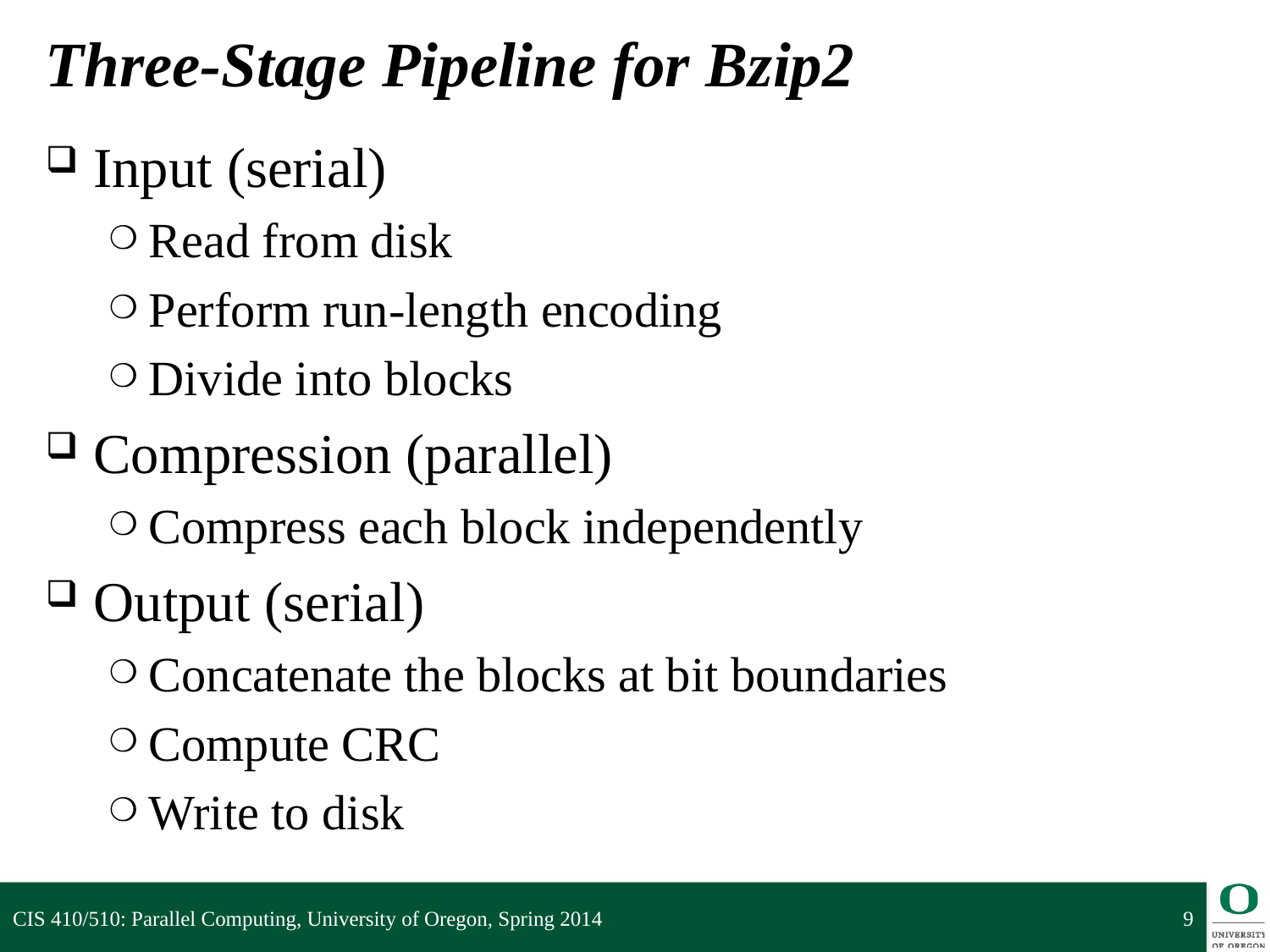

# Three-Stage Pipeline for Bzip2
Input (serial)
Read from disk
Perform run-length encoding
Divide into blocks
Compression (parallel)
Compress each block independently
Output (serial)
Concatenate the blocks at bit boundaries
Compute CRC
Write to disk
CIS 410/510: Parallel Computing, University of Oregon, Spring 2014
9